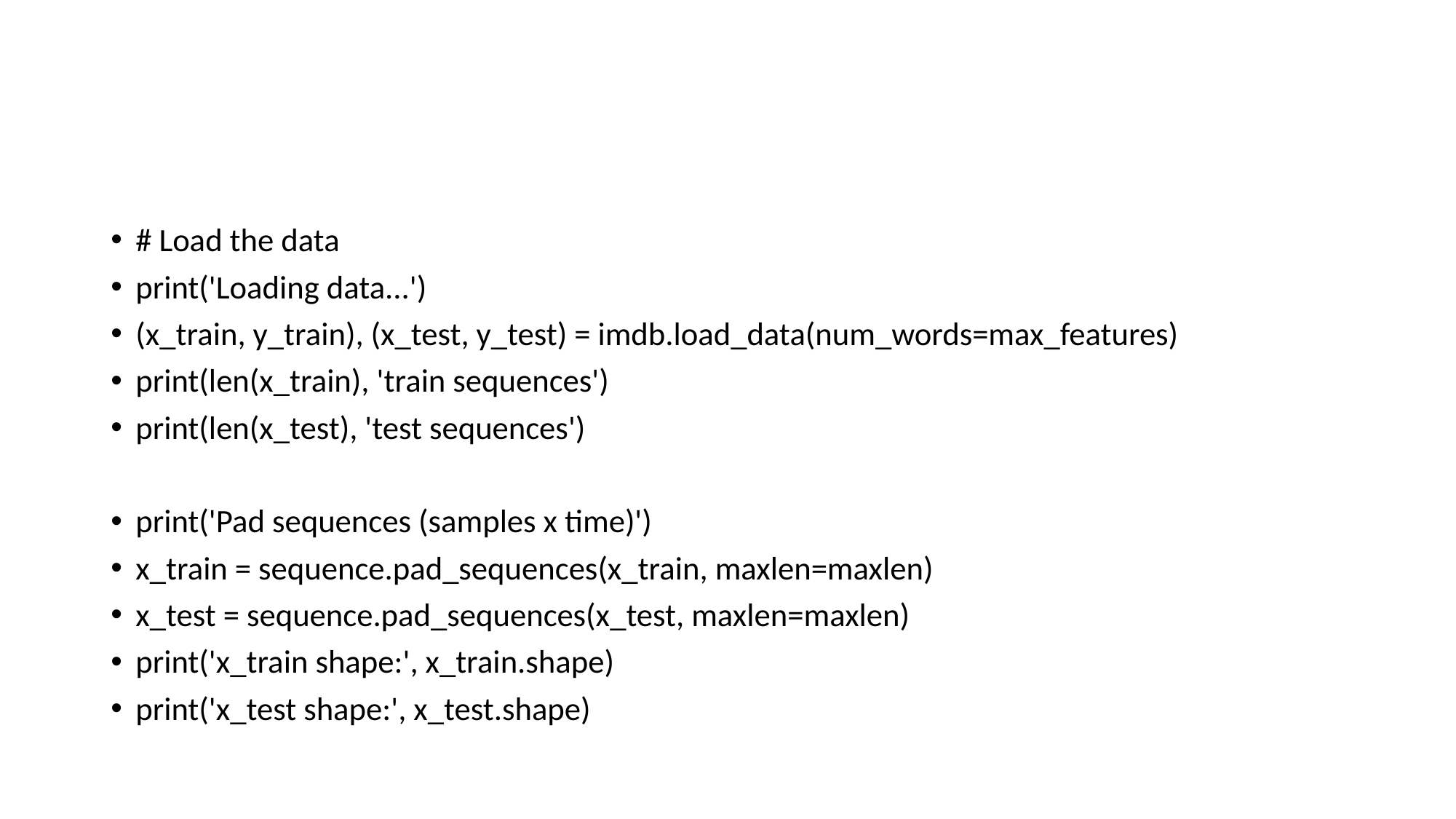

#
# Load the data
print('Loading data...')
(x_train, y_train), (x_test, y_test) = imdb.load_data(num_words=max_features)
print(len(x_train), 'train sequences')
print(len(x_test), 'test sequences')

print('Pad sequences (samples x time)')
x_train = sequence.pad_sequences(x_train, maxlen=maxlen)
x_test = sequence.pad_sequences(x_test, maxlen=maxlen)
print('x_train shape:', x_train.shape)
print('x_test shape:', x_test.shape)